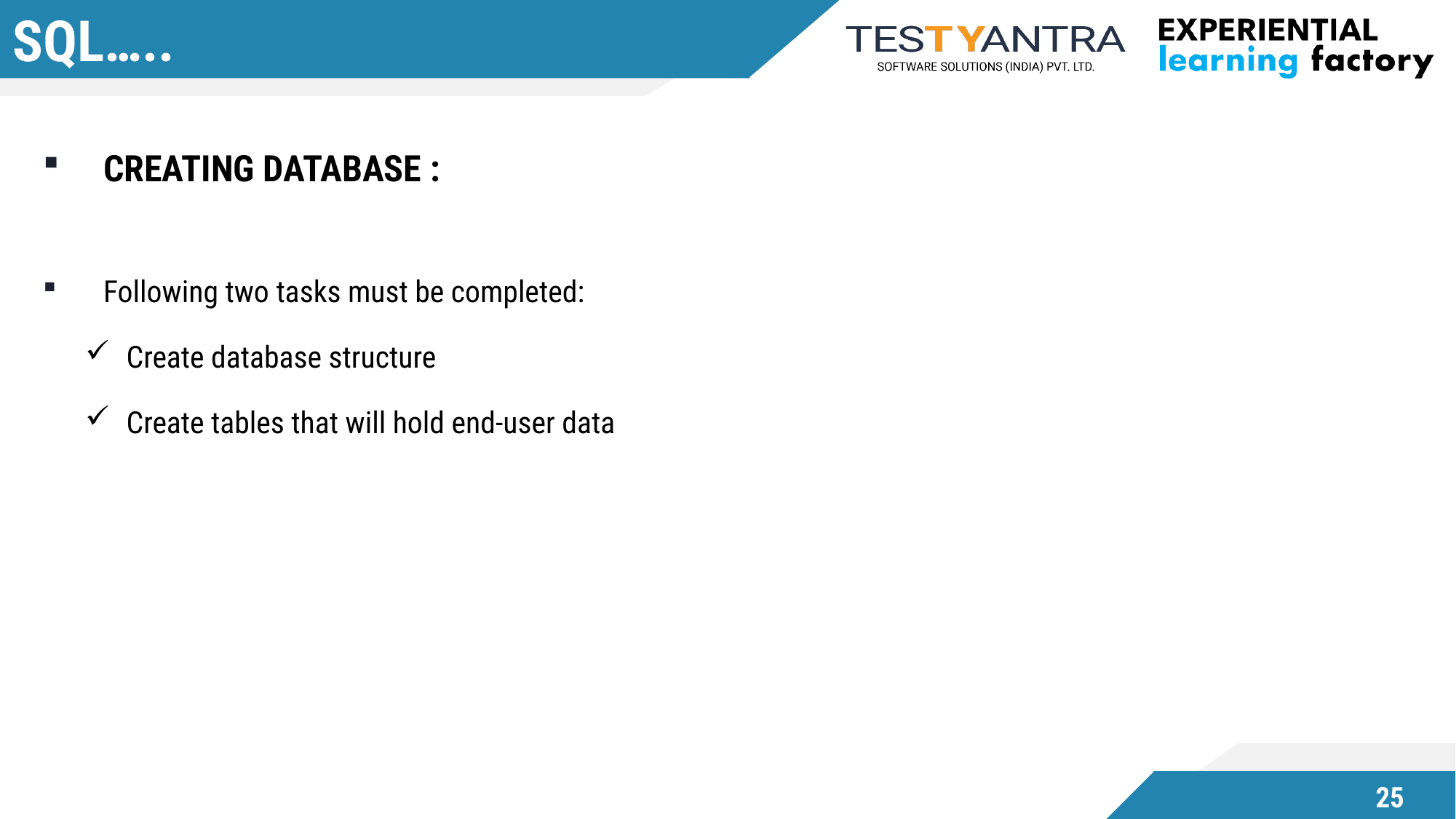

# SQL…..

CREATING DATABASE :

Following two tasks must be completed:

Create database structure

Create tables that will hold end-user data

25